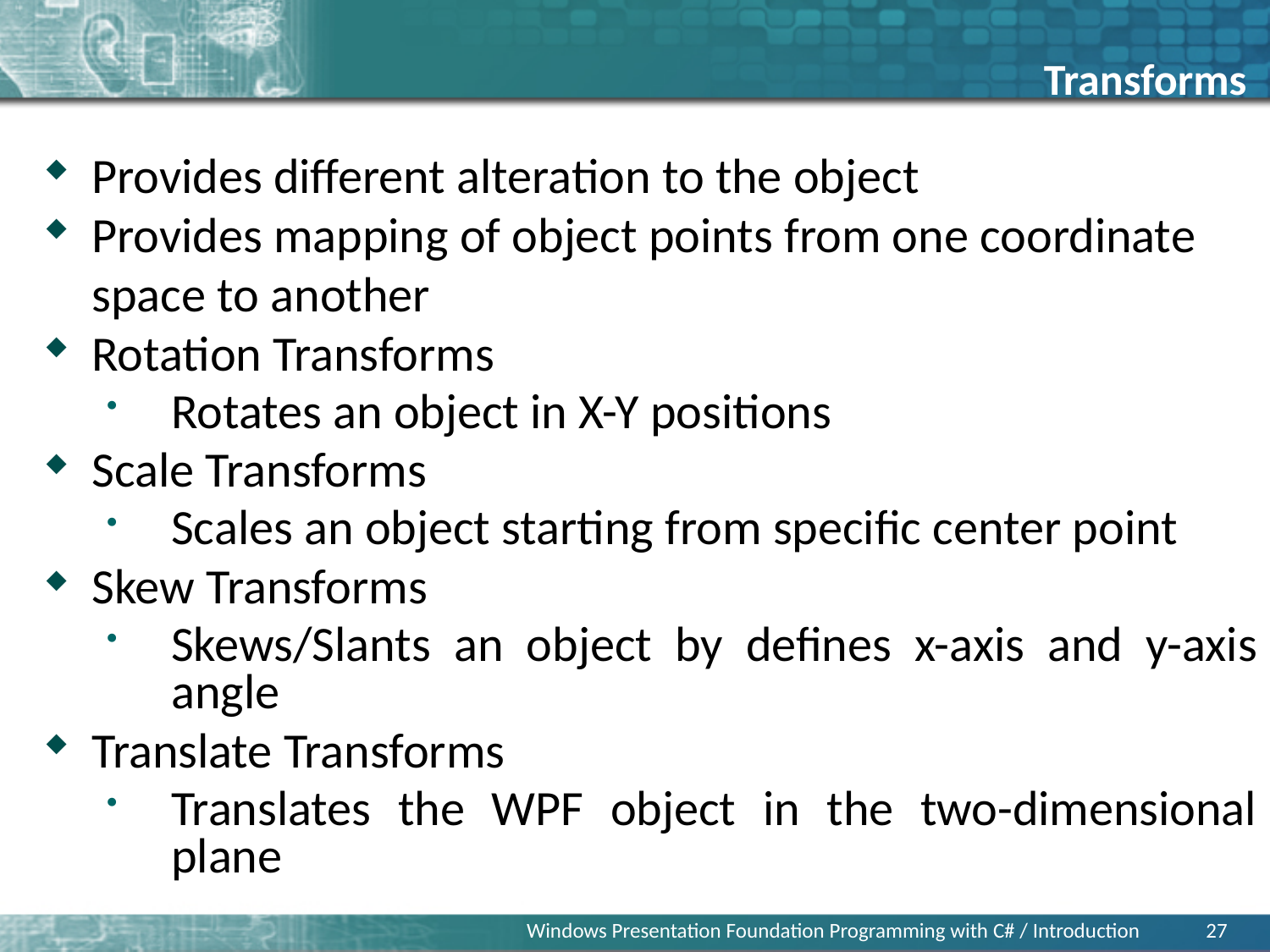

Transforms
Provides different alteration to the object
Provides mapping of object points from one coordinate space to another
Rotation Transforms
Rotates an object in X-Y positions
Scale Transforms
Scales an object starting from specific center point
Skew Transforms
Skews/Slants an object by defines x-axis and y-axis angle
Translate Transforms
Translates the WPF object in the two-dimensional plane

Windows Presentation Foundation Programming with C# / Introduction
27